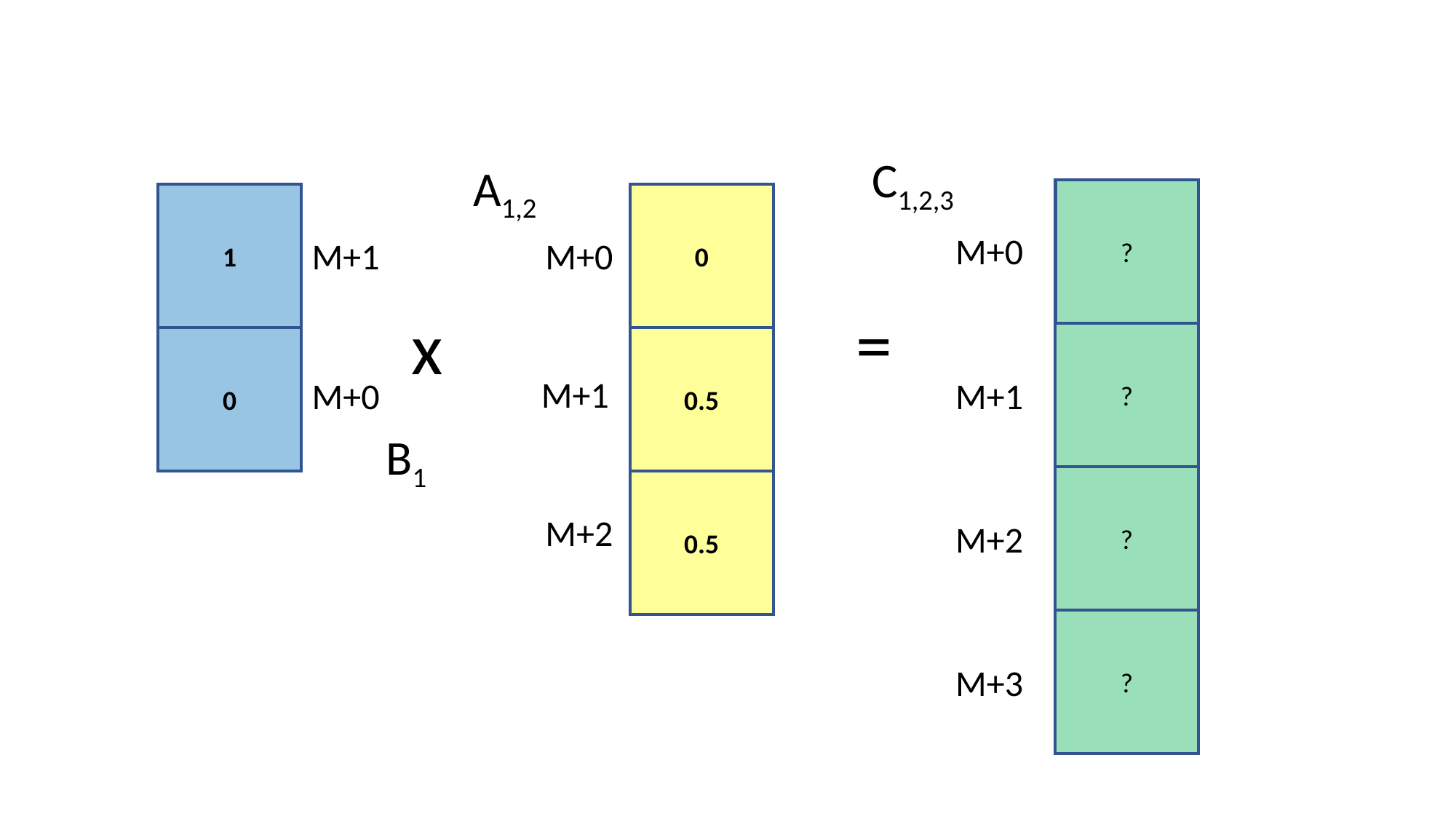

C1,2,3
?
?
?
M+0
M+1
M+2
?
M+3
A1,2
0
0.5
0.5
M+0
M+1
M+2
1
0
M+1
M+0
B1
=
x